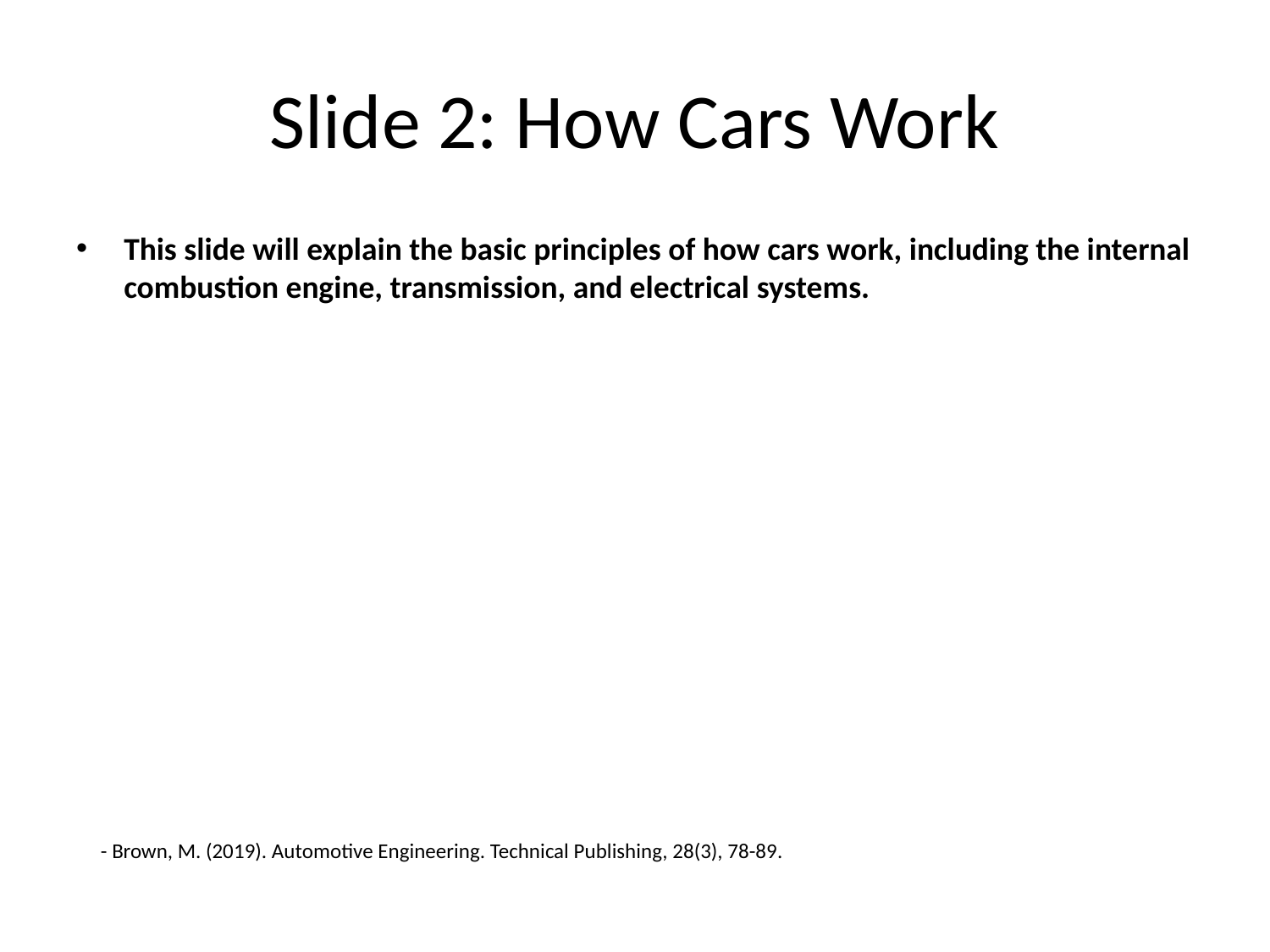

# Slide 2: How Cars Work
This slide will explain the basic principles of how cars work, including the internal combustion engine, transmission, and electrical systems.

- Brown, M. (2019). Automotive Engineering. Technical Publishing, 28(3), 78-89.